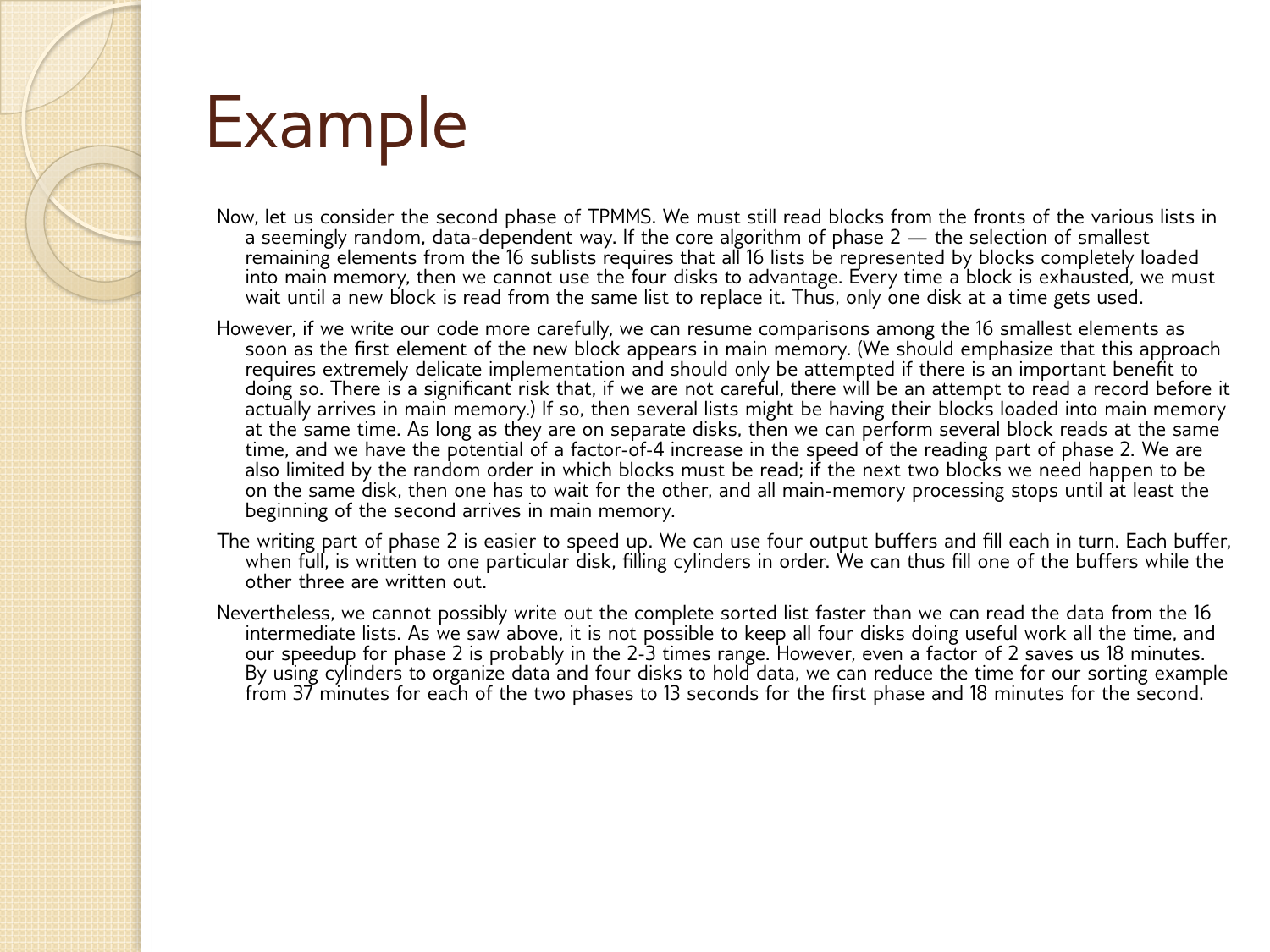

# Example
Now, let us consider the second phase of TPMMS. We must still read blocks from the fronts of the various lists in a seemingly random, data-dependent way. If the core algorithm of phase 2 — the selection of smallest remaining elements from the 16 sublists requires that all 16 lists be represented by blocks completely loaded into main memory, then we cannot use the four disks to advantage. Every time a block is exhausted, we must wait until a new block is read from the same list to replace it. Thus, only one disk at a time gets used.
However, if we write our code more carefully, we can resume comparisons among the 16 smallest elements as soon as the first element of the new block appears in main memory. (We should emphasize that this approach requires extremely delicate implementation and should only be attempted if there is an important benefit to doing so. There is a significant risk that, if we are not careful, there will be an attempt to read a record before it actually arrives in main memory.) If so, then several lists might be having their blocks loaded into main memory at the same time. As long as they are on separate disks, then we can perform several block reads at the same time, and we have the potential of a factor-of-4 increase in the speed of the reading part of phase 2. We are also limited by the random order in which blocks must be read; if the next two blocks we need happen to be on the same disk, then one has to wait for the other, and all main-memory processing stops until at least the beginning of the second arrives in main memory.
The writing part of phase 2 is easier to speed up. We can use four output buffers and fill each in turn. Each buffer, when full, is written to one particular disk, filling cylinders in order. We can thus fill one of the buffers while the other three are written out.
Nevertheless, we cannot possibly write out the complete sorted list faster than we can read the data from the 16 intermediate lists. As we saw above, it is not possible to keep all four disks doing useful work all the time, and our speedup for phase 2 is probably in the 2-3 times range. However, even a factor of 2 saves us 18 minutes. By using cylinders to organize data and four disks to hold data, we can reduce the time for our sorting example from 37 minutes for each of the two phases to 13 seconds for the first phase and 18 minutes for the second.